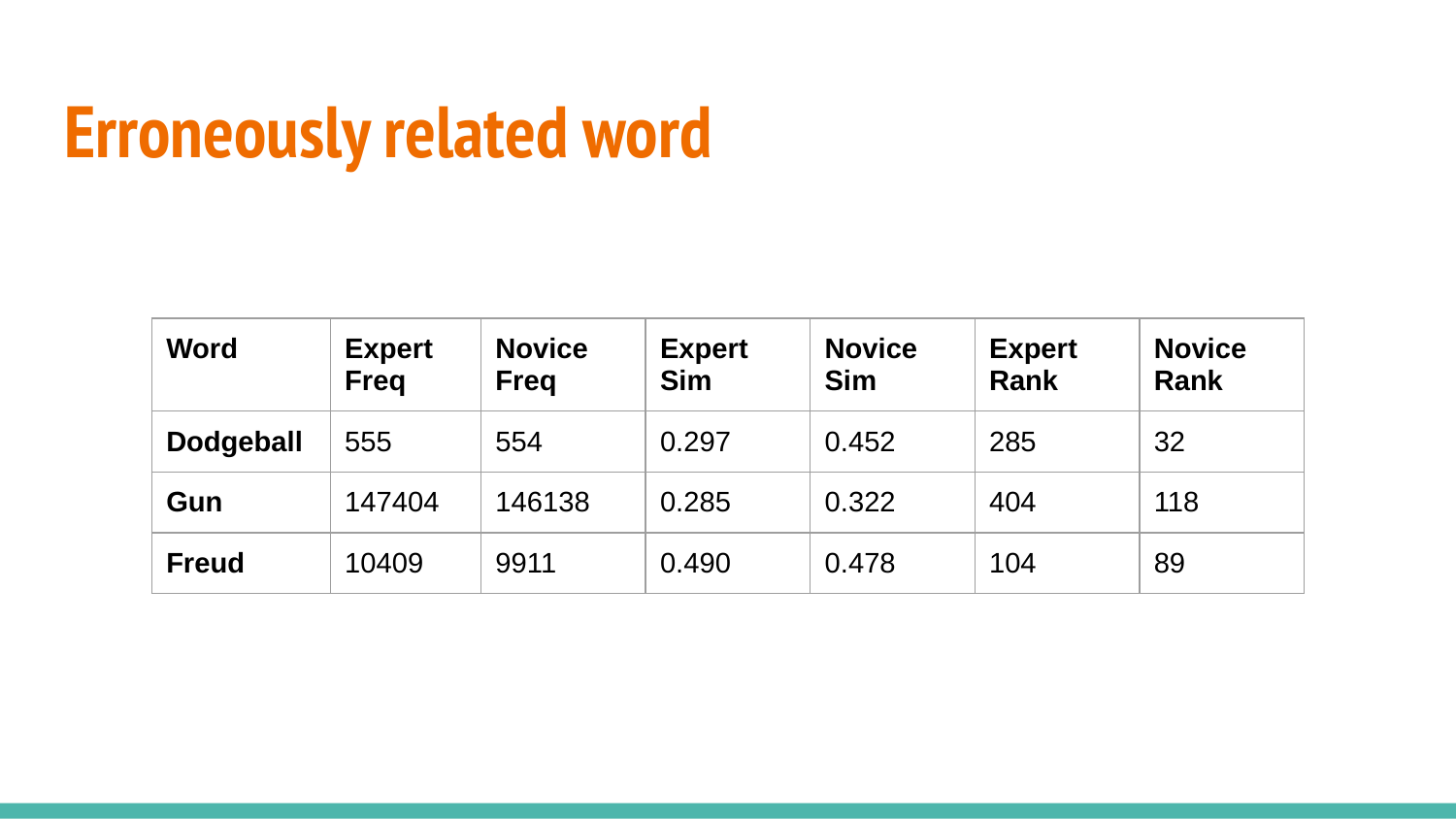

# Erroneously related word

| Word | Expert Freq | Novice Freq | Expert Sim | Novice Sim | Expert Rank | Novice Rank |
| --- | --- | --- | --- | --- | --- | --- |
| Dodgeball | 555 | 554 | 0.297 | 0.452 | 285 | 32 |
| Gun | 147404 | 146138 | 0.285 | 0.322 | 404 | 118 |
| Freud | 10409 | 9911 | 0.490 | 0.478 | 104 | 89 |